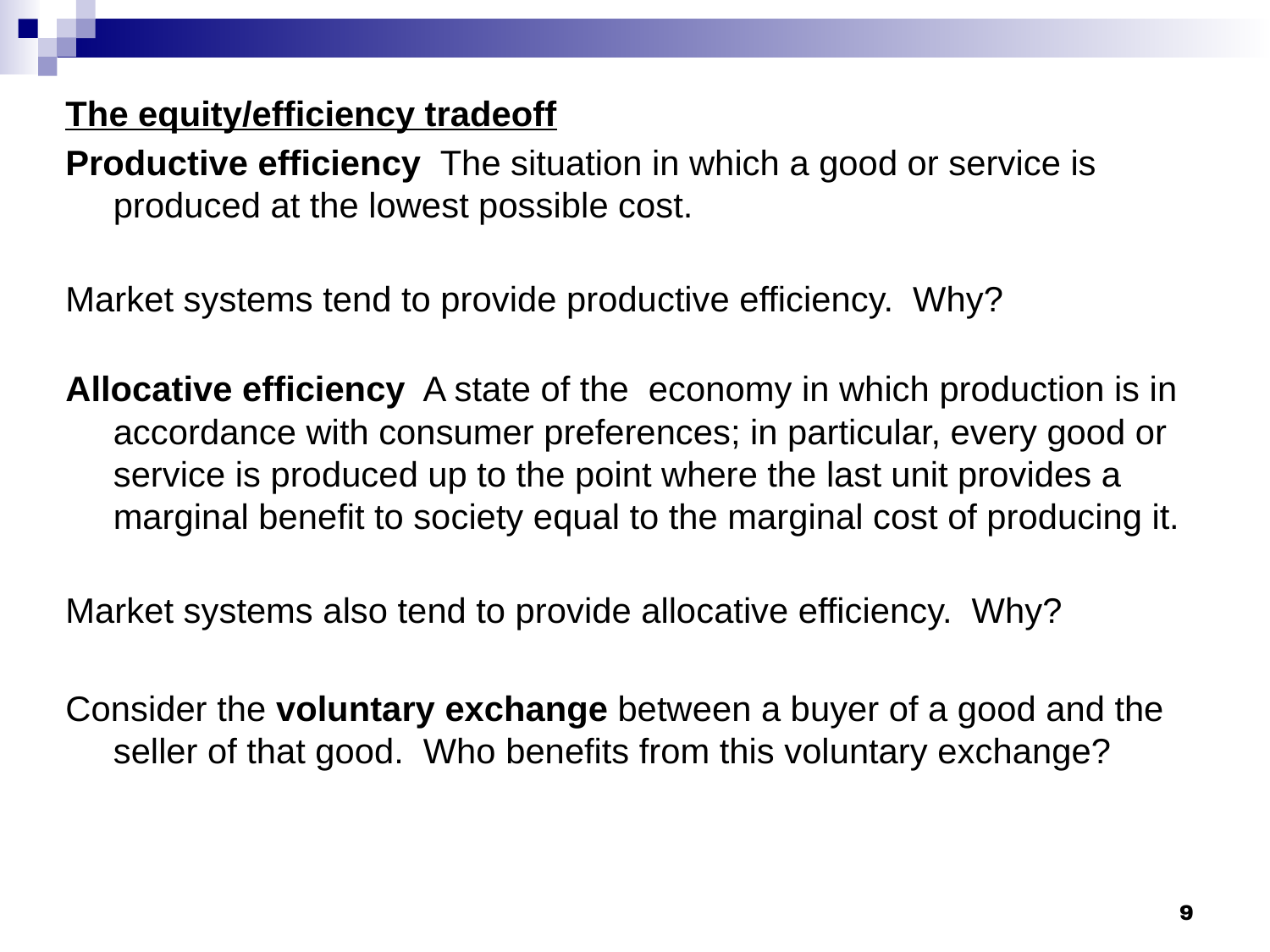

The equity/efficiency tradeoff
Productive efficiency  The situation in which a good or service is produced at the lowest possible cost.

Market systems tend to provide productive efficiency.  Why?

Allocative efficiency  A state of the  economy in which production is in accordance with consumer preferences; in particular, every good or service is produced up to the point where the last unit provides a marginal benefit to society equal to the marginal cost of producing it.

Market systems also tend to provide allocative efficiency.  Why?

Consider the voluntary exchange between a buyer of a good and the seller of that good.  Who benefits from this voluntary exchange?

9